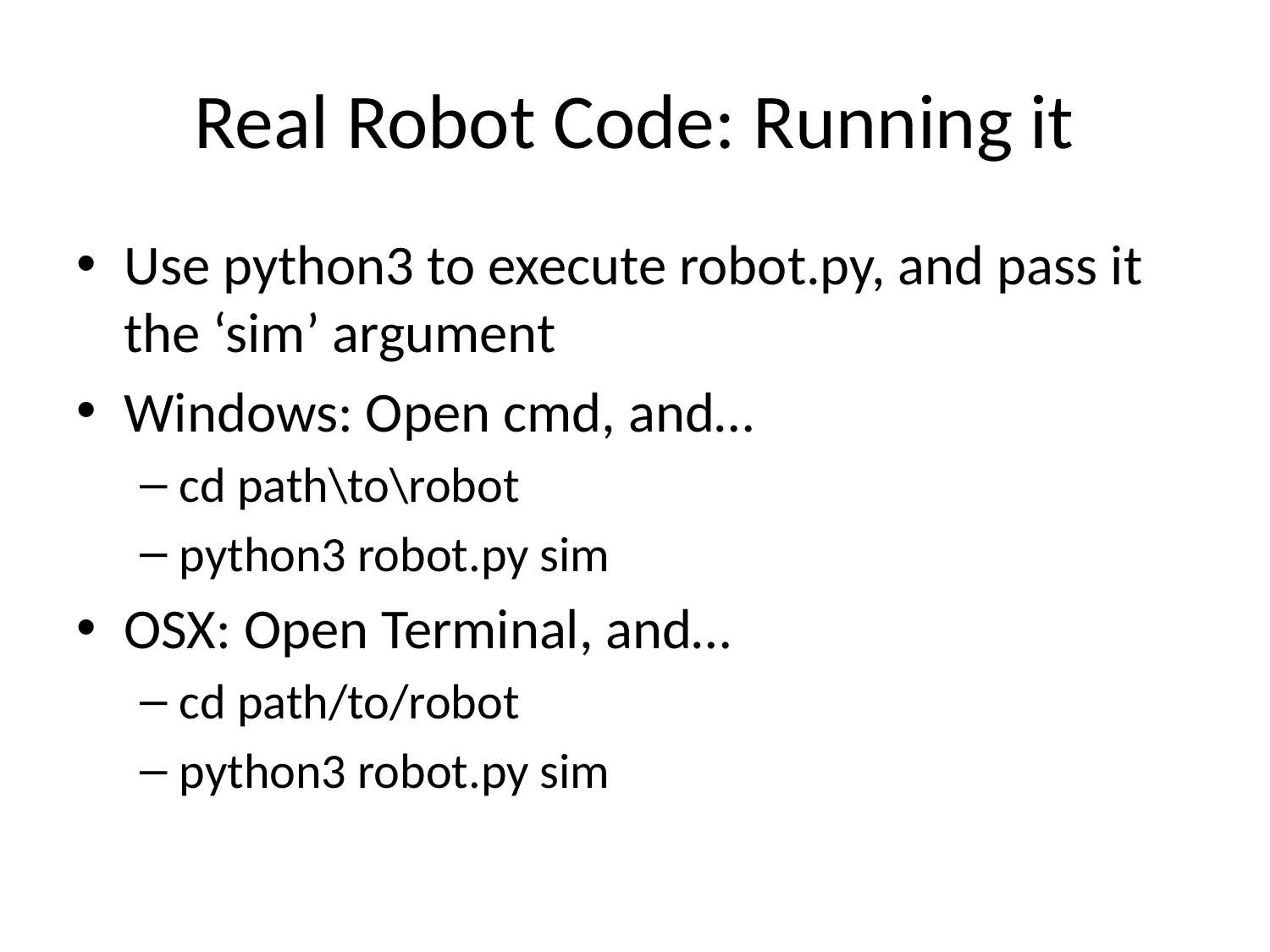

# Real Robot Code: Running it
Use python3 to execute robot.py, and pass it the ‘sim’ argument
Windows: Open cmd, and…
cd path\to\robot
python3 robot.py sim
OSX: Open Terminal, and…
cd path/to/robot
python3 robot.py sim